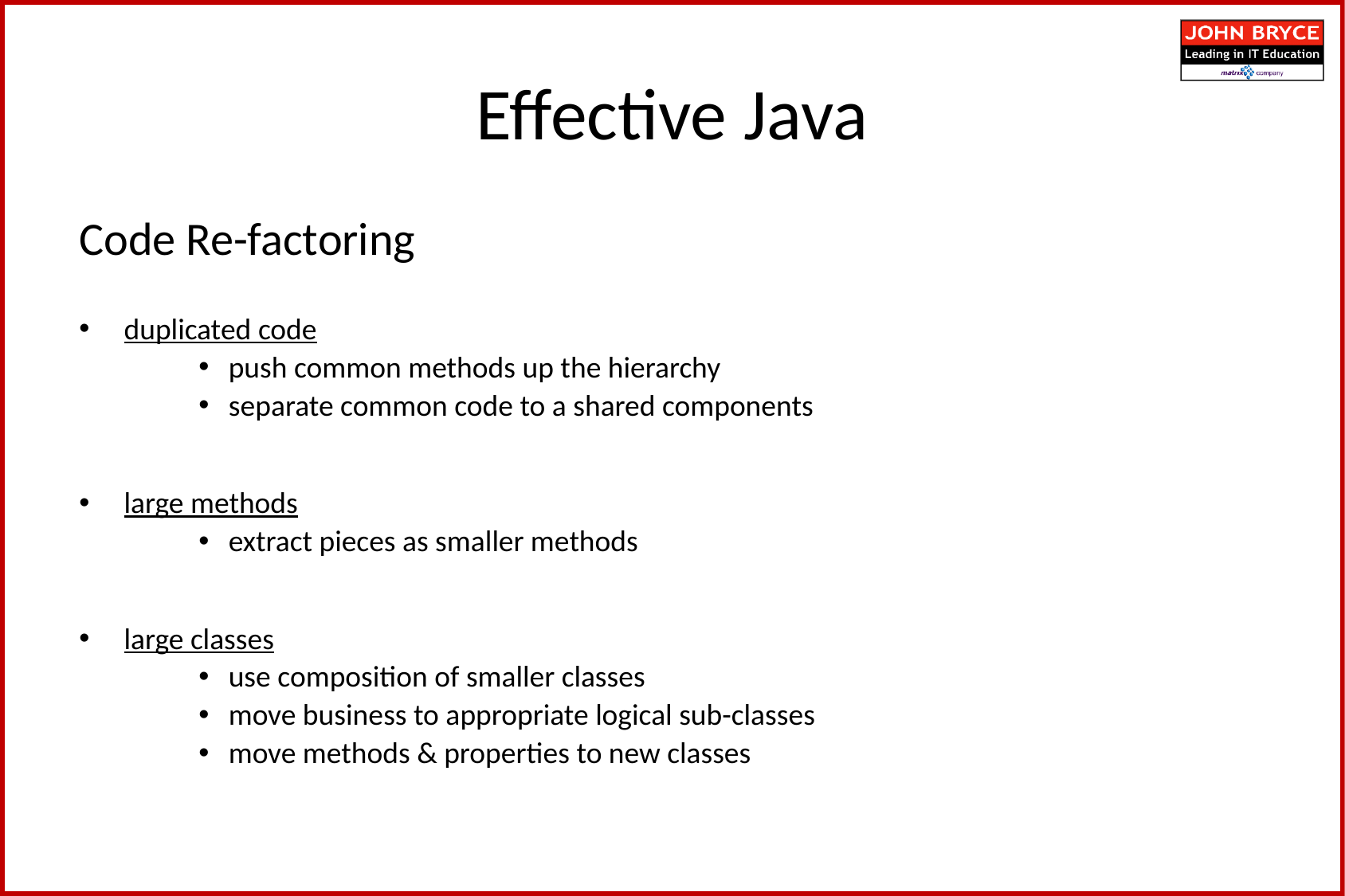

Effective Java
Code Re-factoring

duplicated code
push common methods up the hierarchy
separate common code to a shared components

large methods
extract pieces as smaller methods

large classes
use composition of smaller classes
move business to appropriate logical sub-classes
move methods & properties to new classes